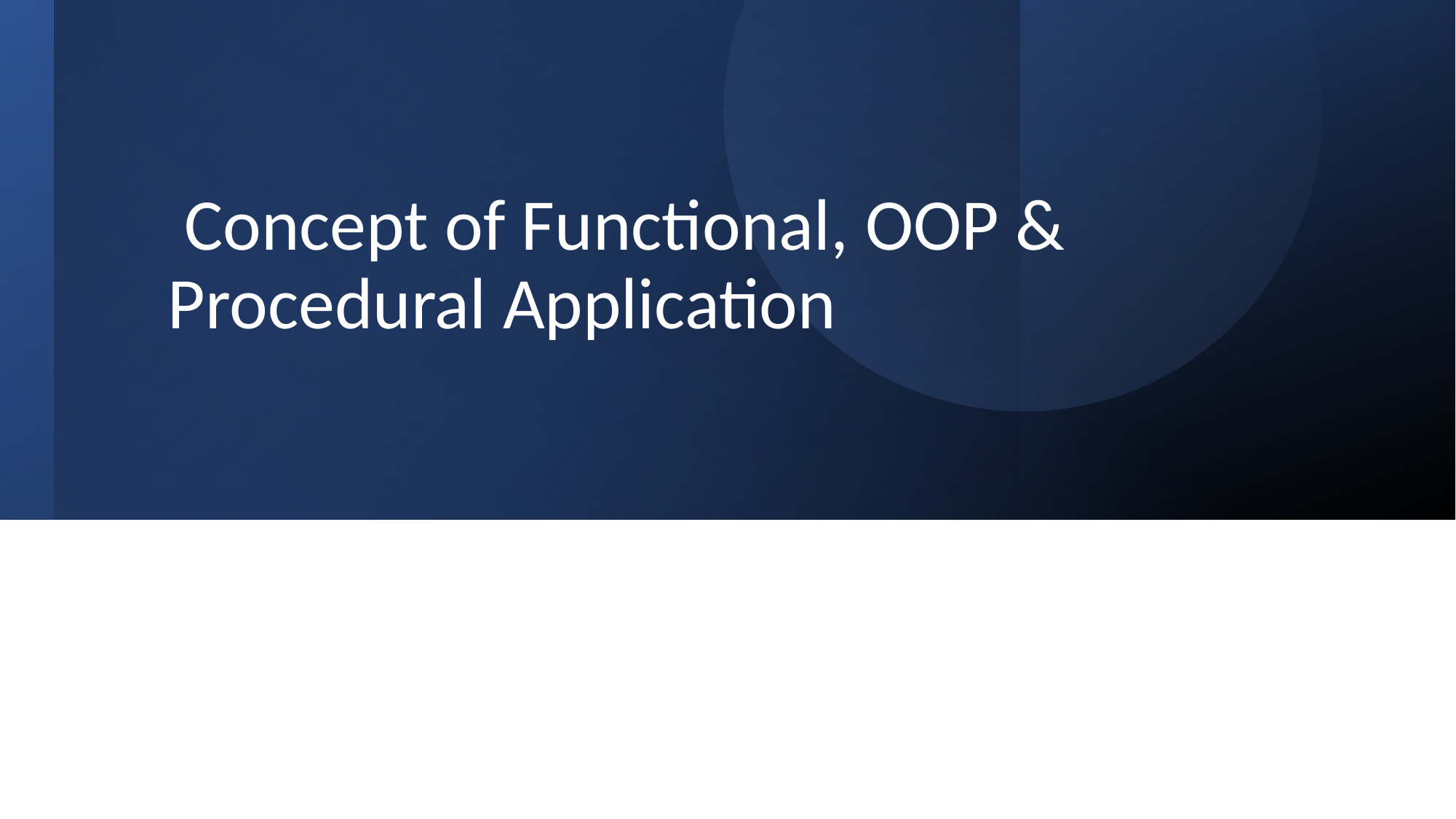

Concept of Functional, OOP & Procedural Application